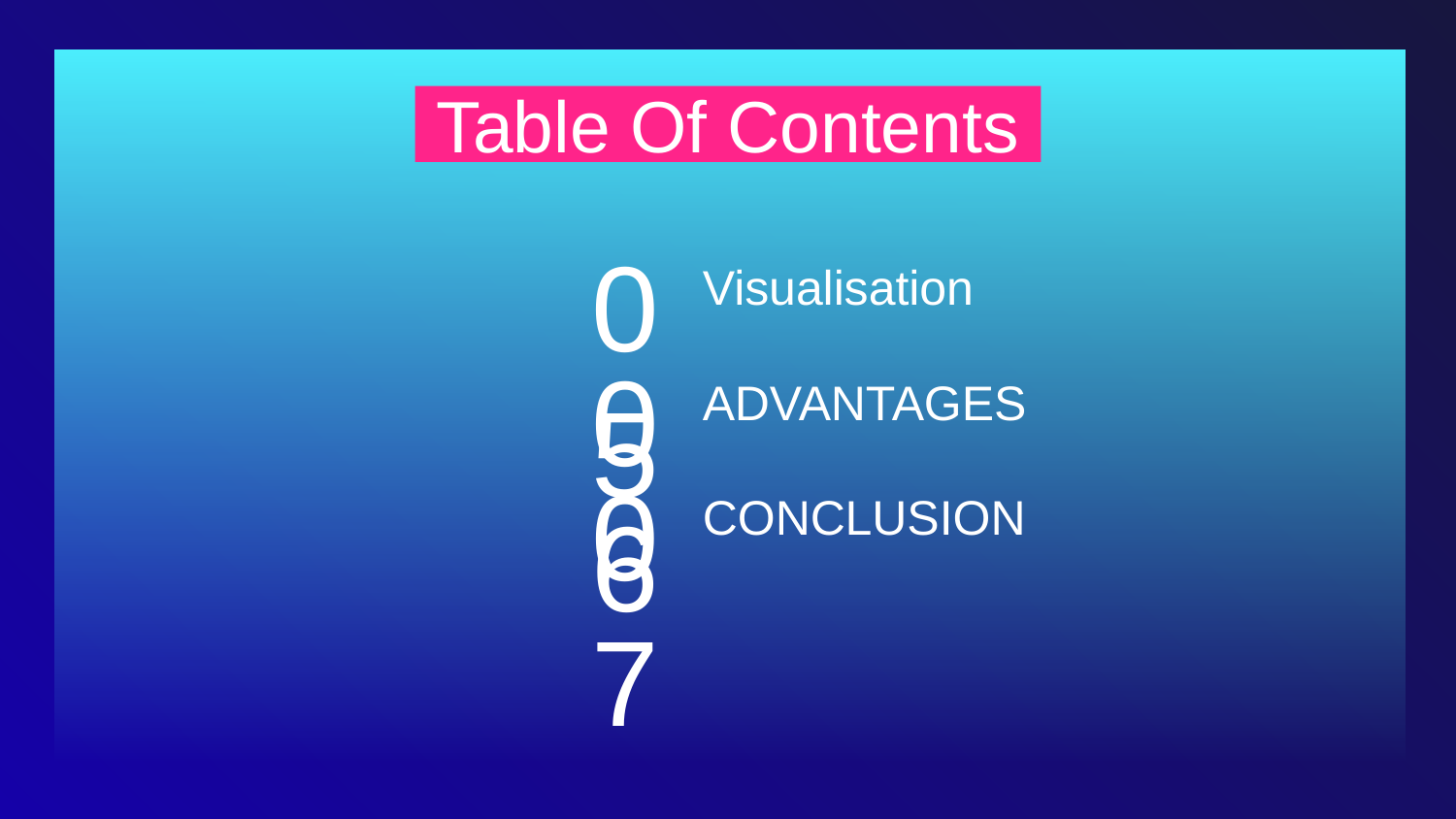

# Table Of Contents
05
Visualisation

06
ADVANTAGES

07
CONCLUSION